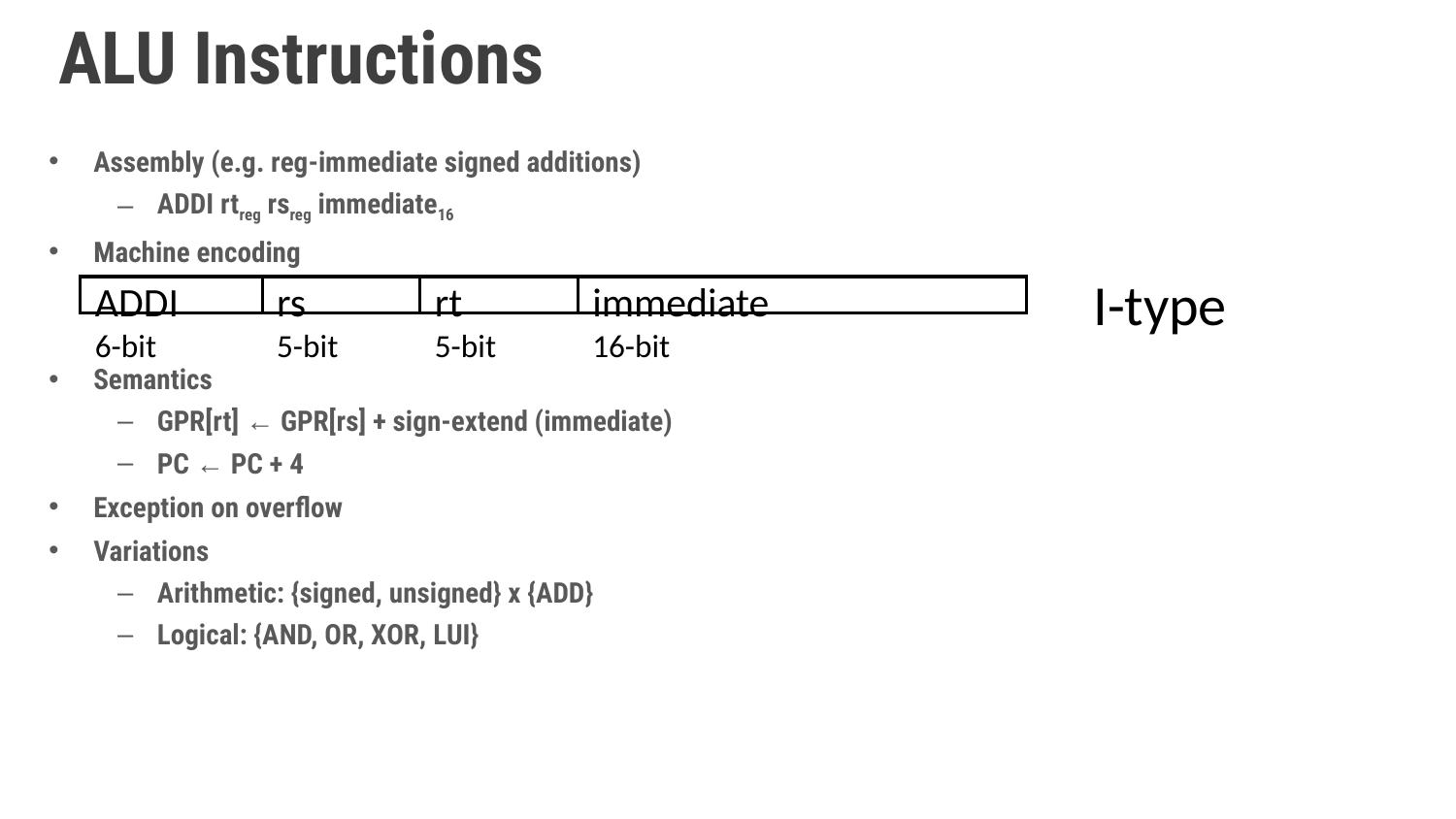

# ALU Instructions
Assembly (e.g. reg-immediate signed additions)
ADDI rtreg rsreg immediate16
Machine encoding

Semantics
GPR[rt] ← GPR[rs] + sign-extend (immediate)
PC ← PC + 4
Exception on overflow
Variations
Arithmetic: {signed, unsigned} x {ADD}
Logical: {AND, OR, XOR, LUI}
I-type
ADDI
6-bit
rs
5-bit
rt
5-bit
immediate
16-bit